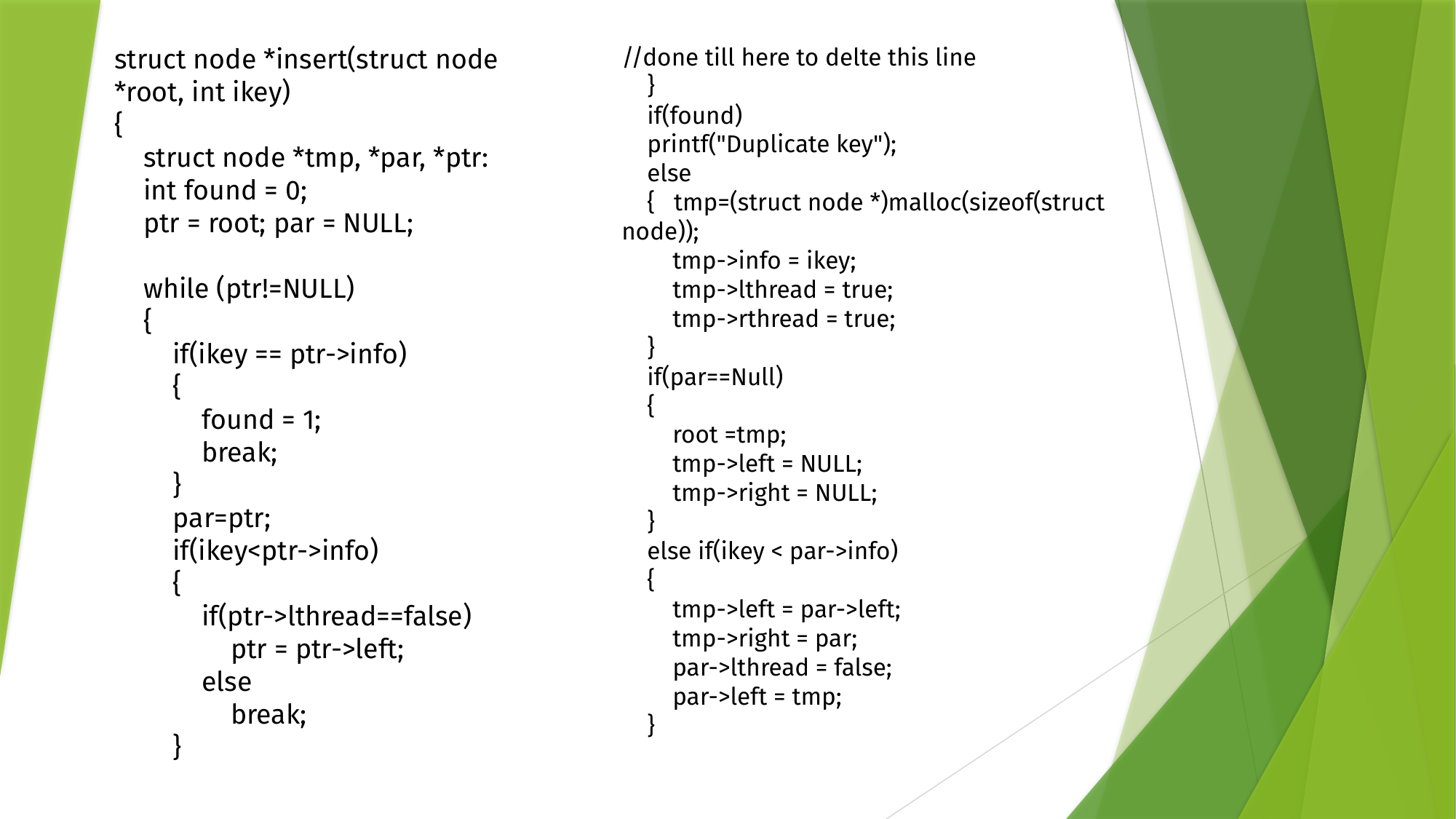

struct node *insert(struct node *root, int ikey)
{
    struct node *tmp, *par, *ptr:
    int found = 0;
    ptr = root; par = NULL;

    while (ptr!=NULL)
    {
        if(ikey == ptr->info)
        {
            found = 1;
            break;
        }
        par=ptr;
        if(ikey<ptr->info)
        {
            if(ptr->lthread==false)
                ptr = ptr->left;
            else
                break;
        }
//done till here to delte this line
    }
    if(found)
    printf("Duplicate key");
    else
    {   tmp=(struct node *)malloc(sizeof(struct node));
        tmp->info = ikey;
        tmp->lthread = true;
        tmp->rthread = true;
    }
    if(par==Null)
    {
        root =tmp;
        tmp->left = NULL;
        tmp->right = NULL;
    }
    else if(ikey < par->info)
    {
        tmp->left = par->left;
        tmp->right = par;
        par->lthread = false;
        par->left = tmp;
    }